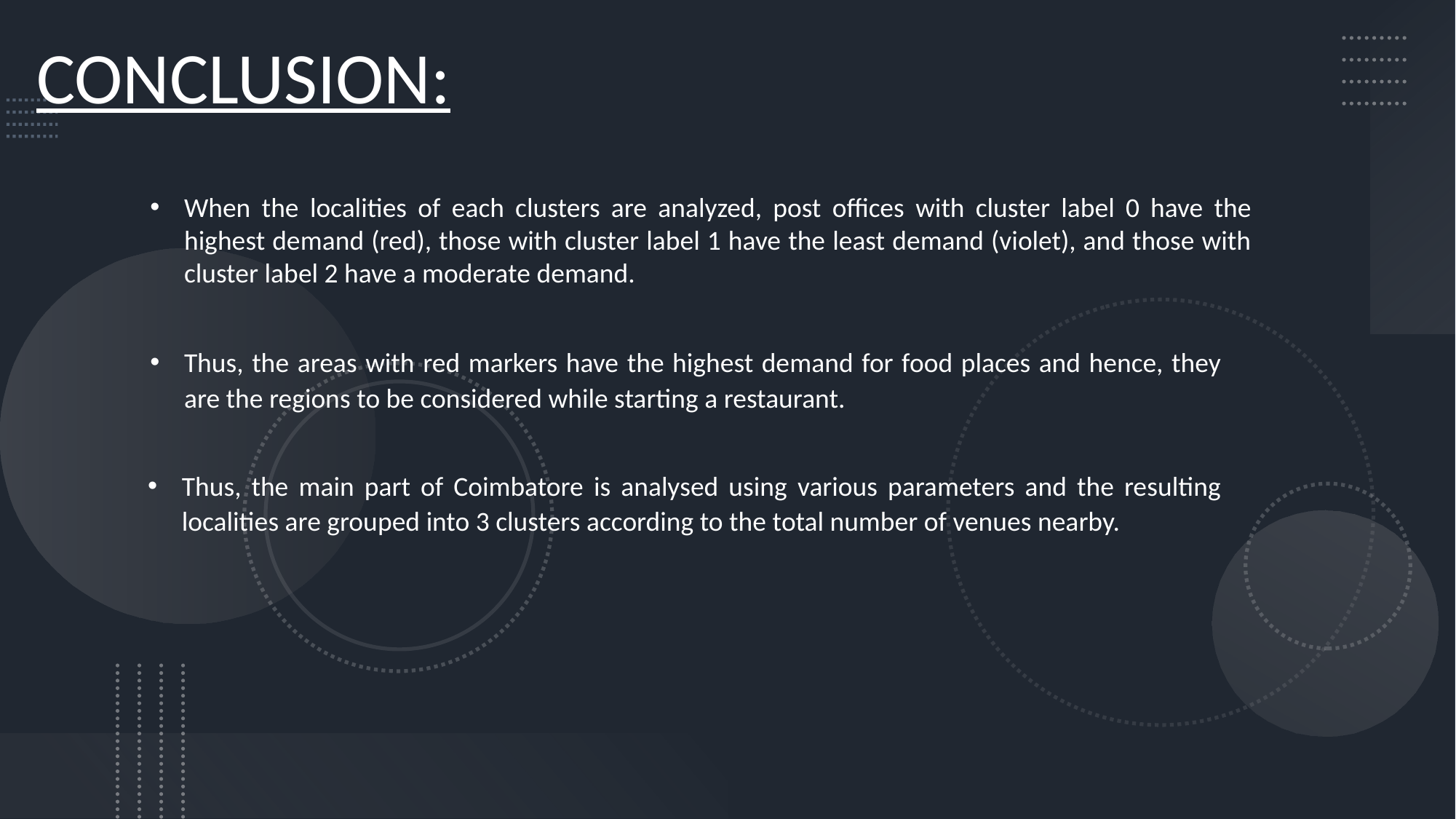

CONCLUSION:

When the localities of each clusters are analyzed, post offices with cluster label 0 have the highest demand (red), those with cluster label 1 have the least demand (violet), and those with cluster label 2 have a moderate demand.

Thus, the areas with red markers have the highest demand for food places and hence, they are the regions to be considered while starting a restaurant.
Thus, the main part of Coimbatore is analysed using various parameters and the resulting localities are grouped into 3 clusters according to the total number of venues nearby.